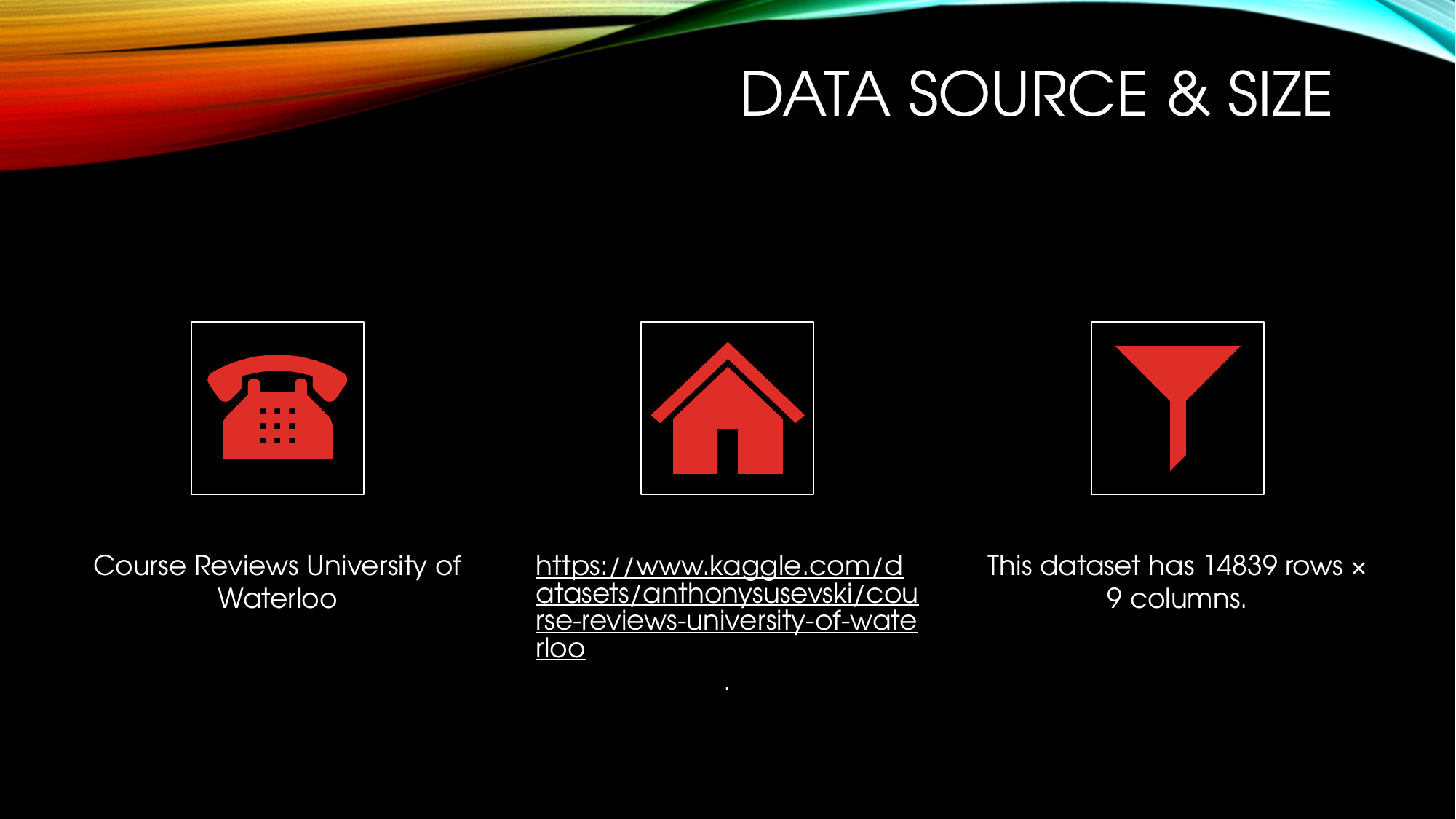

# Data Source & Size
Course Reviews University of Waterloo
https://www.kaggle.com/datasets/anthonysusevski/course-reviews-university-of-waterloo.
This dataset has 14839 rows × 9 columns.